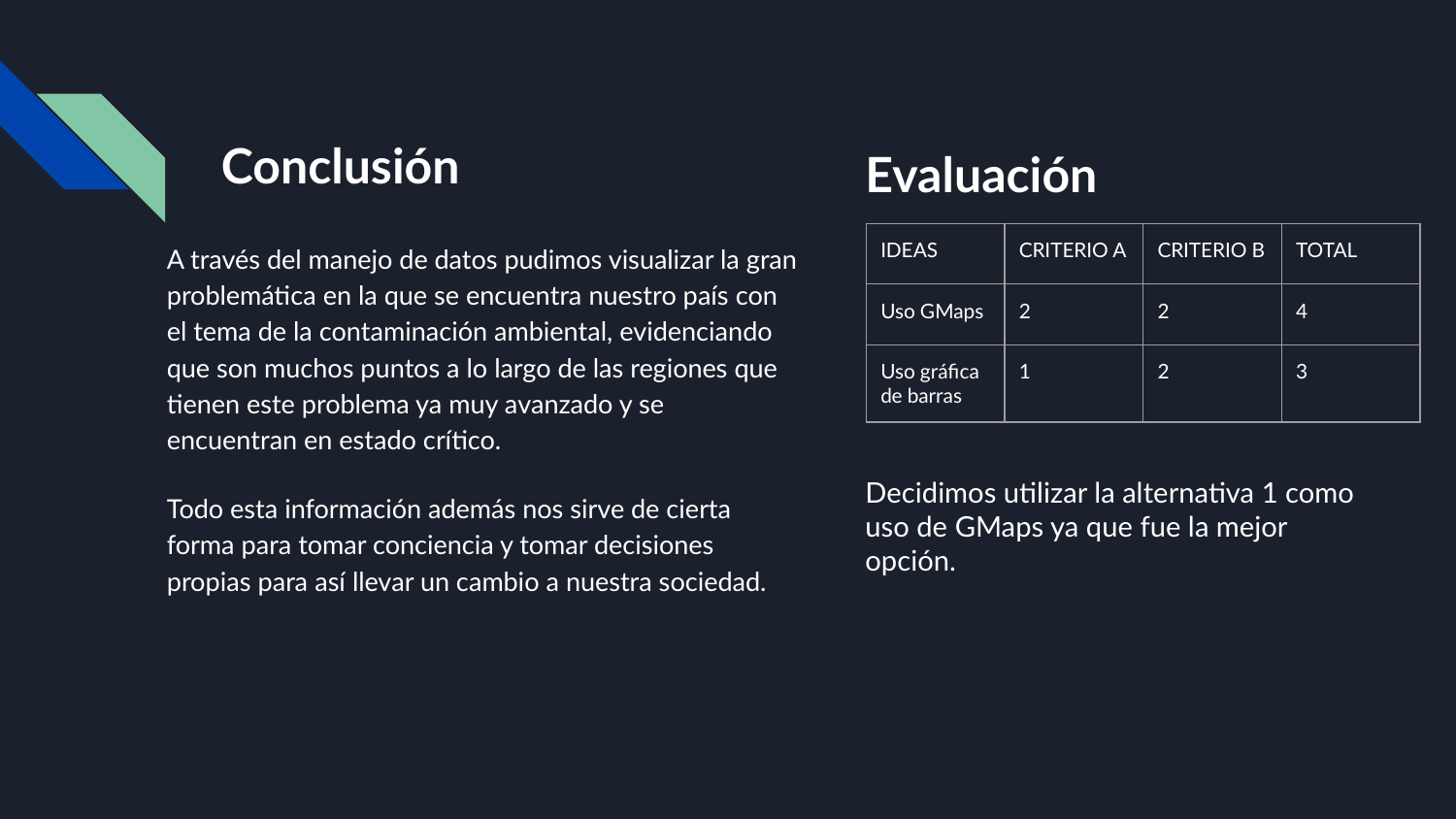

# Conclusión
Evaluación
A través del manejo de datos pudimos visualizar la gran problemática en la que se encuentra nuestro país con el tema de la contaminación ambiental, evidenciando que son muchos puntos a lo largo de las regiones que tienen este problema ya muy avanzado y se encuentran en estado crítico.
Todo esta información además nos sirve de cierta forma para tomar conciencia y tomar decisiones propias para así llevar un cambio a nuestra sociedad.
| IDEAS | CRITERIO A | CRITERIO B | TOTAL |
| --- | --- | --- | --- |
| Uso GMaps | 2 | 2 | 4 |
| Uso gráfica de barras | 1 | 2 | 3 |
Decidimos utilizar la alternativa 1 como uso de GMaps ya que fue la mejor opción.